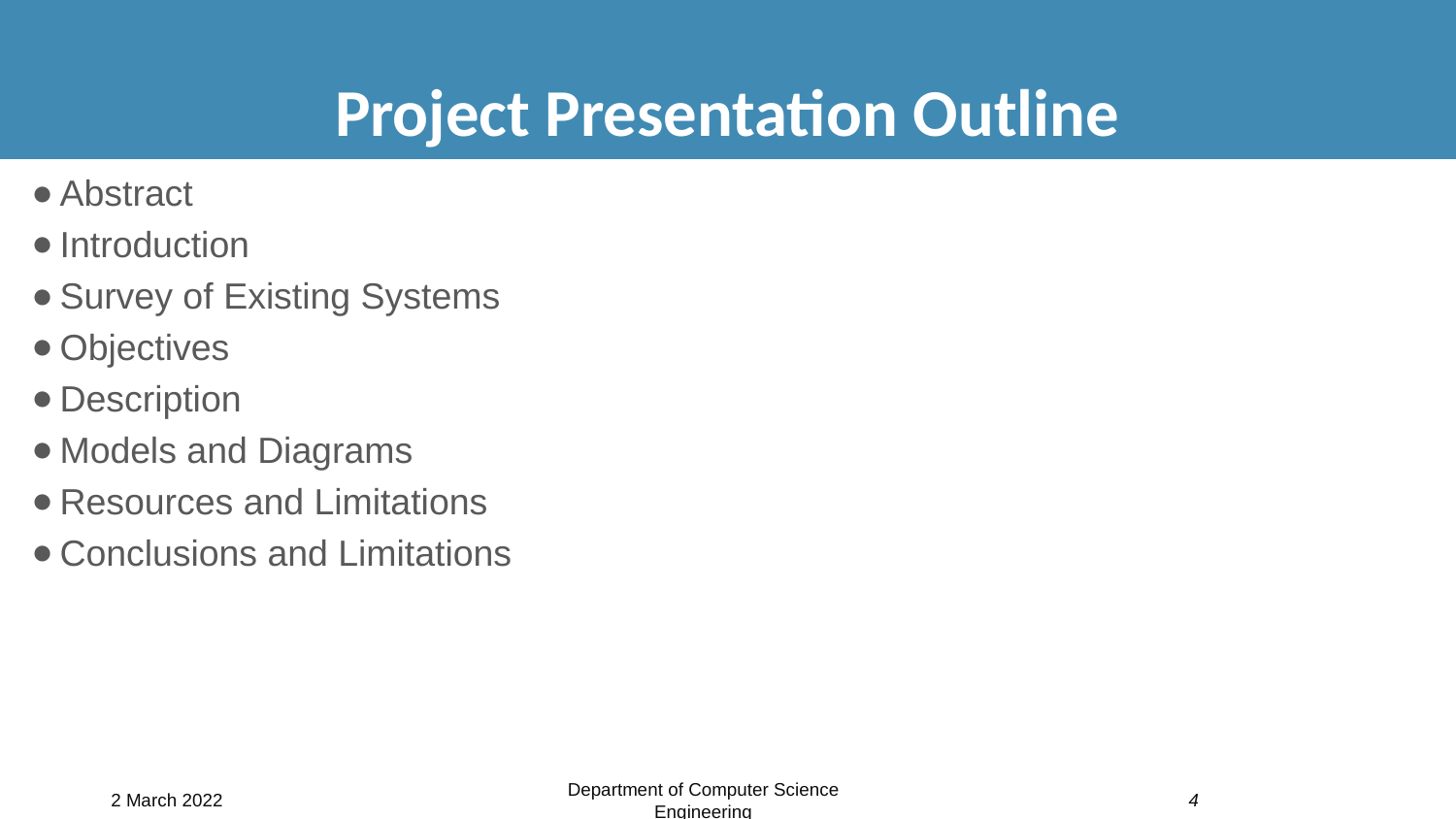

# Project Presentation Outline
Abstract
Introduction
Survey of Existing Systems
Objectives
Description
Models and Diagrams
Resources and Limitations
Conclusions and Limitations

2 March 2022
Department of Computer Science Engineering
4